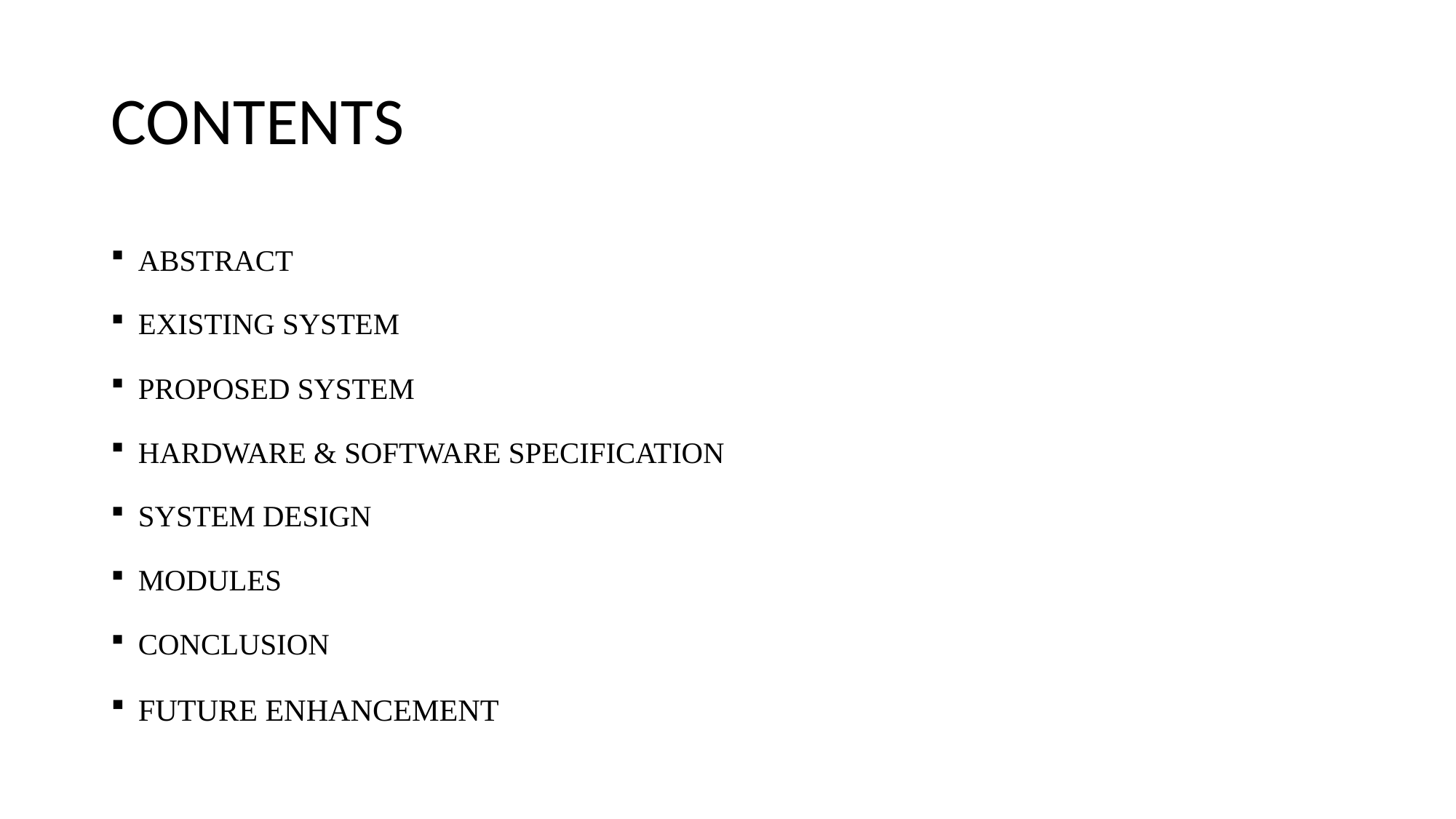

# CONTENTS
ABSTRACT
EXISTING SYSTEM
PROPOSED SYSTEM
HARDWARE & SOFTWARE SPECIFICATION
SYSTEM DESIGN
MODULES
CONCLUSION
FUTURE ENHANCEMENT